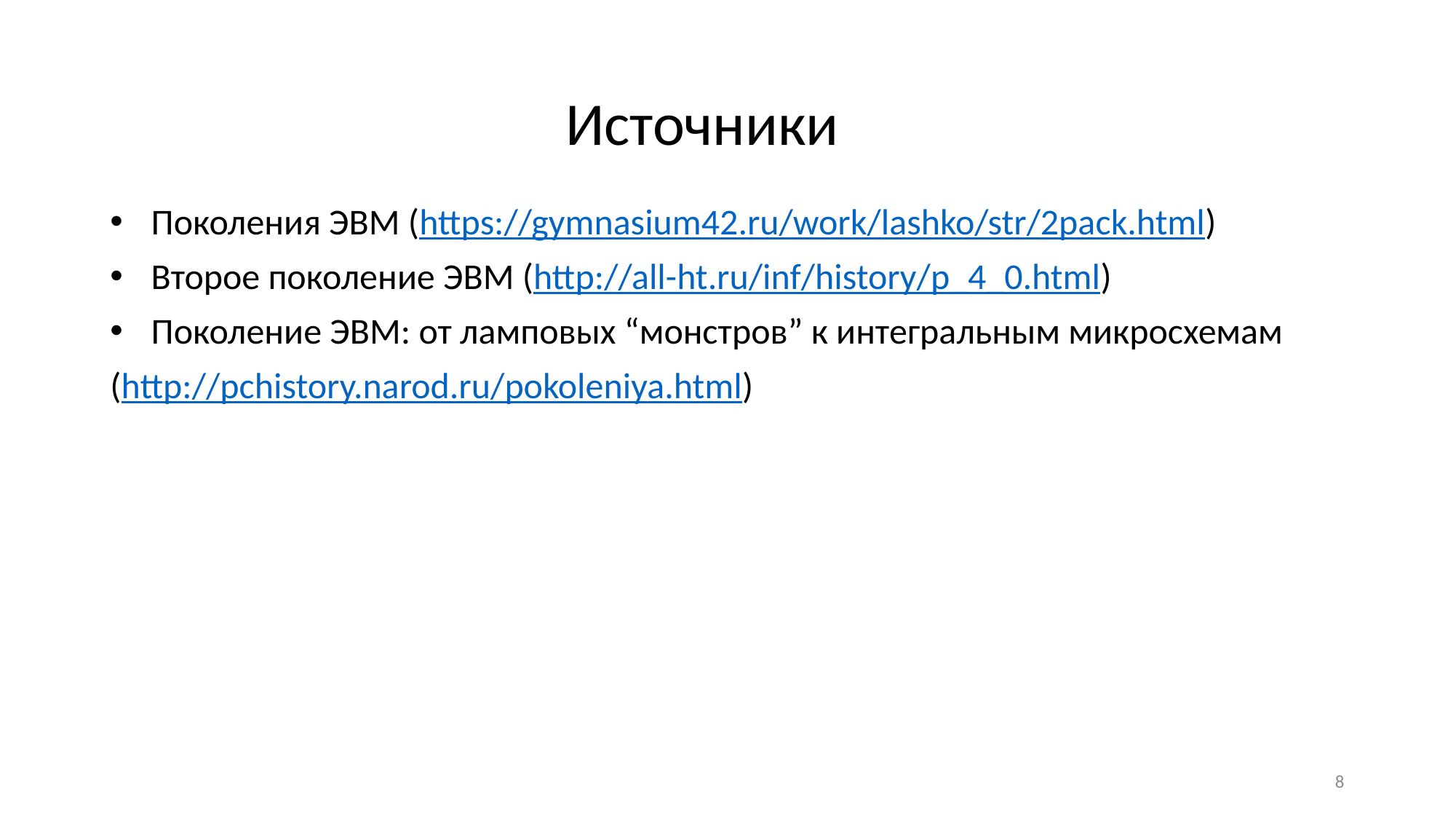

# Источники
Поколения ЭВМ (https://gymnasium42.ru/work/lashko/str/2pack.html)
Второе поколение ЭВМ (http://all-ht.ru/inf/history/p_4_0.html)
Поколение ЭВМ: от ламповых “монстров” к интегральным микросхемам
(http://pchistory.narod.ru/pokoleniya.html)

8